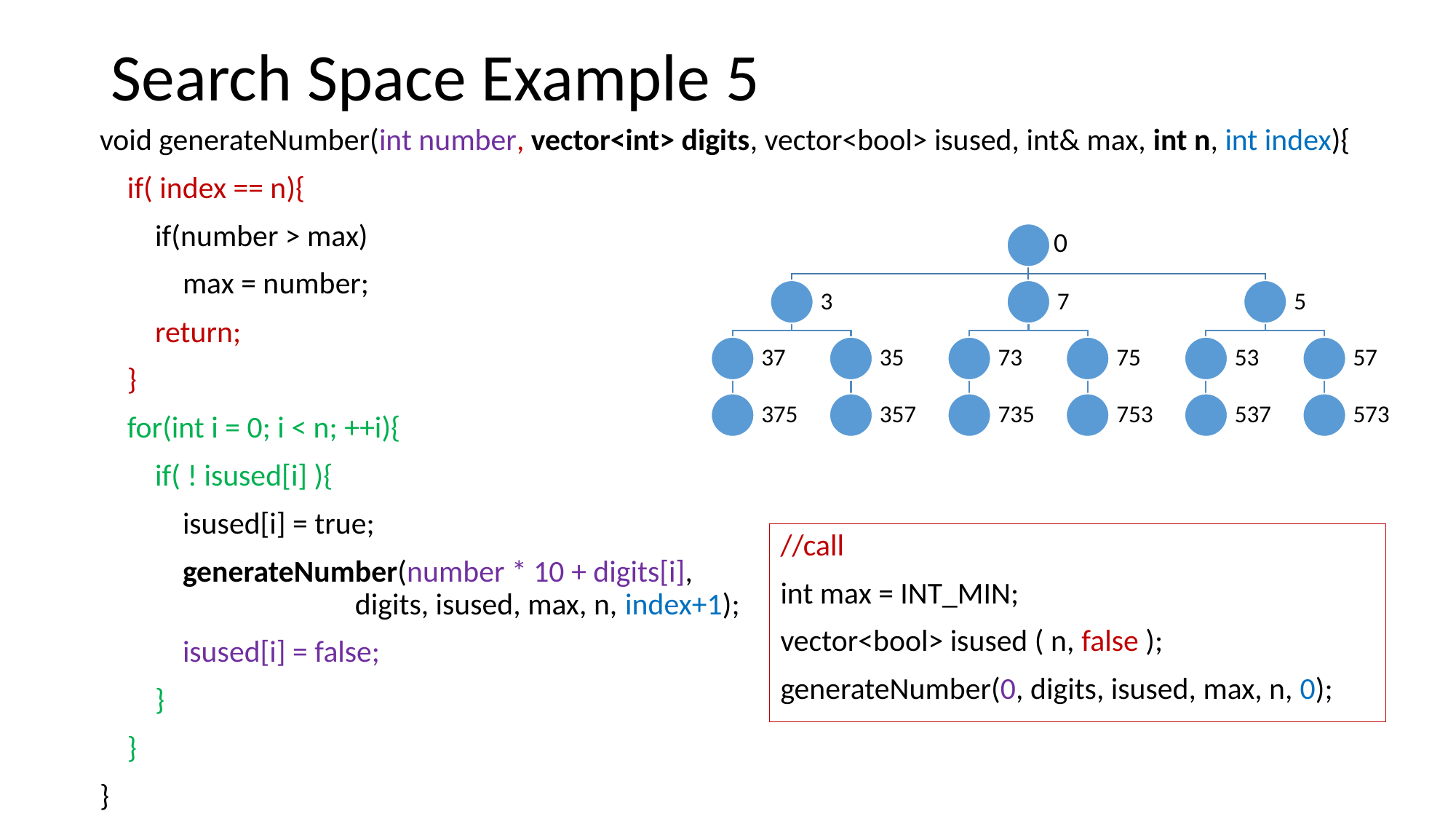

# Search Space Example 5
void generateNumber(int number, vector<int> digits, vector<bool> isused, int& max, int n, int index){
    if( index == n){
        if(number > max)
            max = number;
        return;
    }
    for(int i = 0; i < n; ++i){
        if( ! isused[i] ){
            isused[i] = true;
            generateNumber(number * 10 + digits[i],
                                     digits, isused, max, n, index+1);
            isused[i] = false;
        }
    }
}

3
37
375
35
357
7
73
735
75
753
5
53
537
57
573
0
//call
int max = INT_MIN;
vector<bool> isused ( n, false );
generateNumber(0, digits, isused, max, n, 0);
63